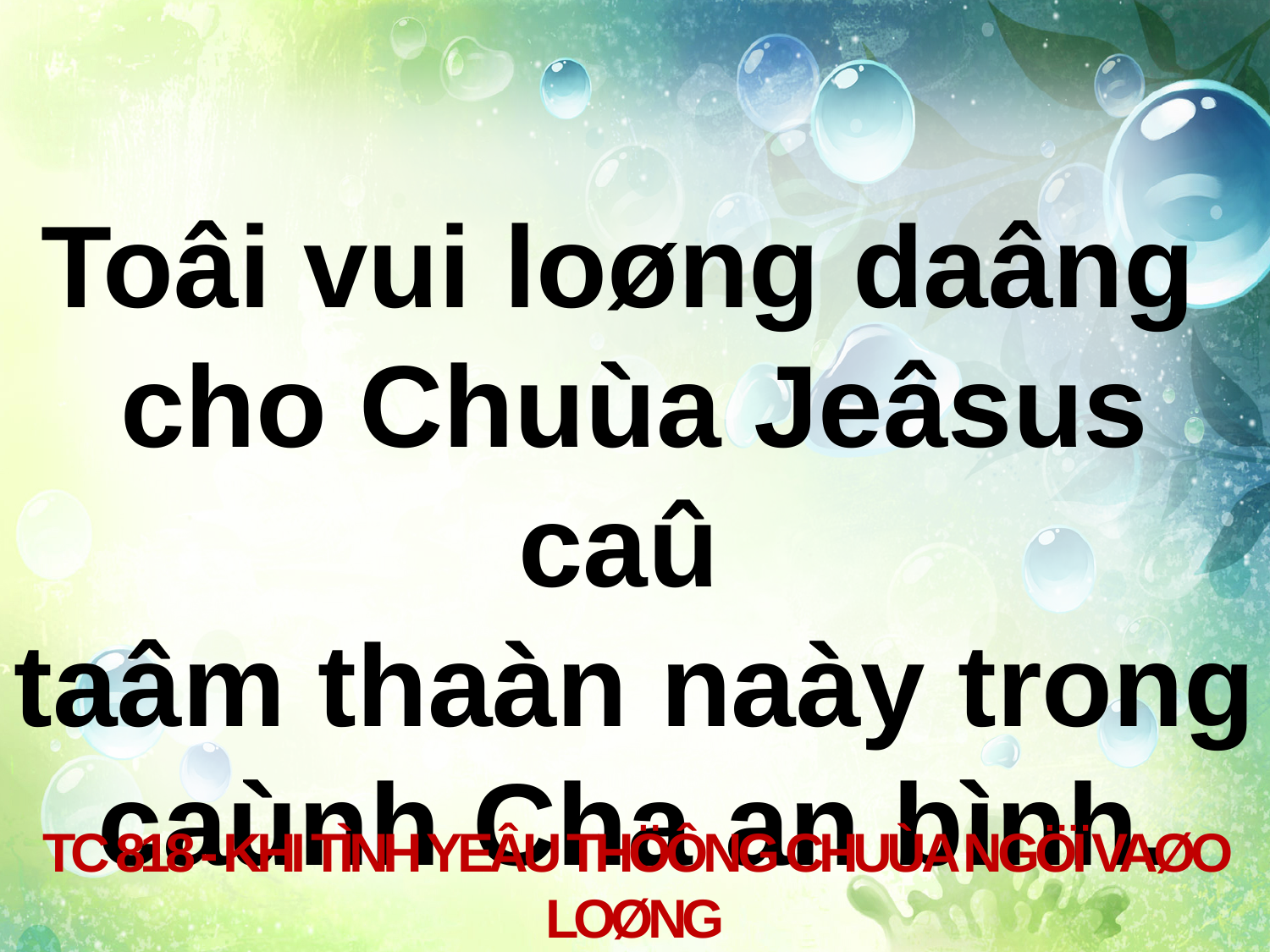

Toâi vui loøng daâng
cho Chuùa Jeâsus caû
taâm thaàn naày trong caùnh Cha an bình.
TC 818 - KHI TÌNH YEÂU THÖÔNG CHUÙA NGÖÏ VAØO LOØNG